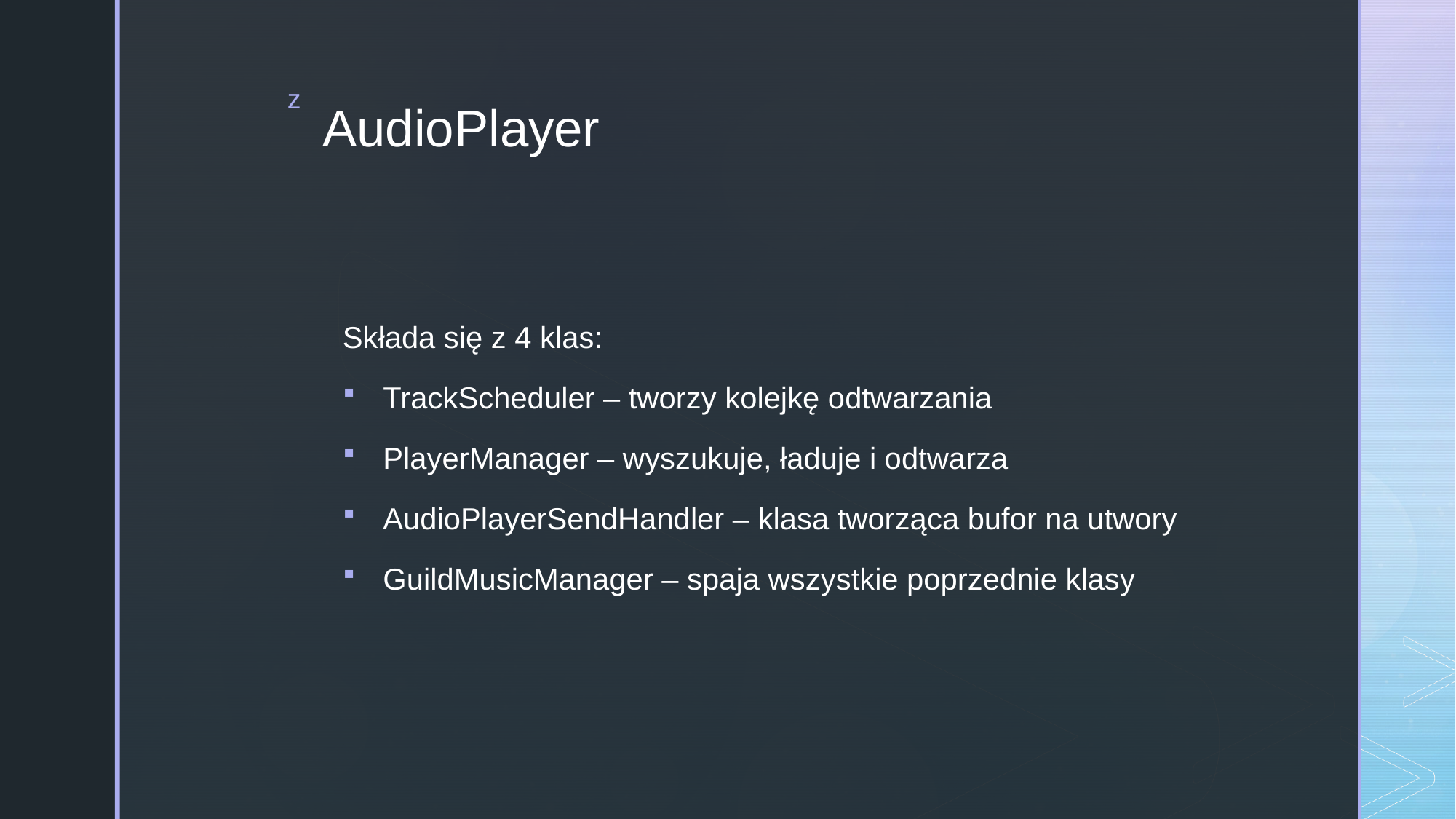

# AudioPlayer
Składa się z 4 klas:
TrackScheduler – tworzy kolejkę odtwarzania
PlayerManager – wyszukuje, ładuje i odtwarza
AudioPlayerSendHandler – klasa tworząca bufor na utwory
GuildMusicManager – spaja wszystkie poprzednie klasy